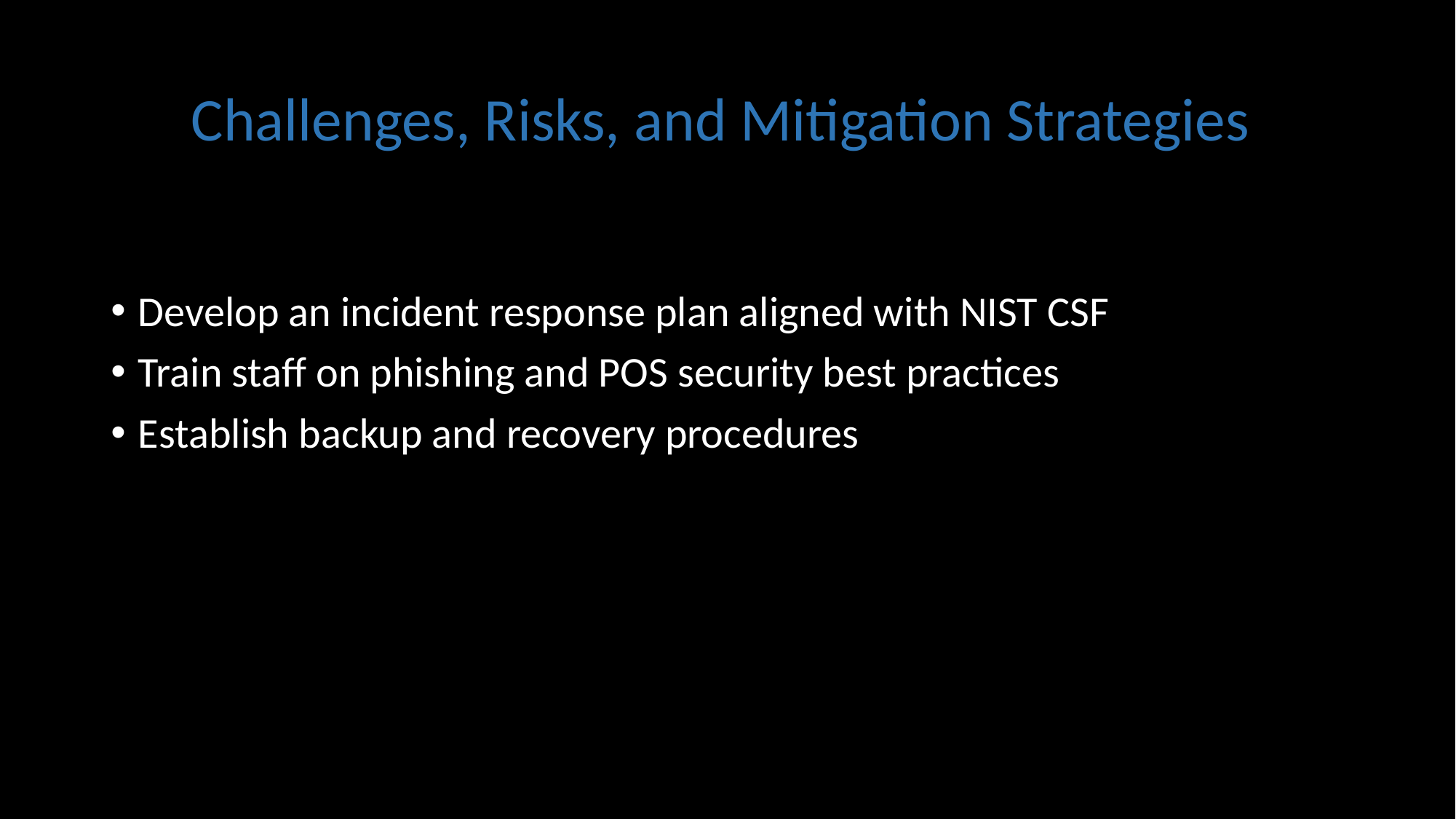

# Challenges, Risks, and Mitigation Strategies

Develop an incident response plan aligned with NIST CSF
Train staff on phishing and POS security best practices
Establish backup and recovery procedures